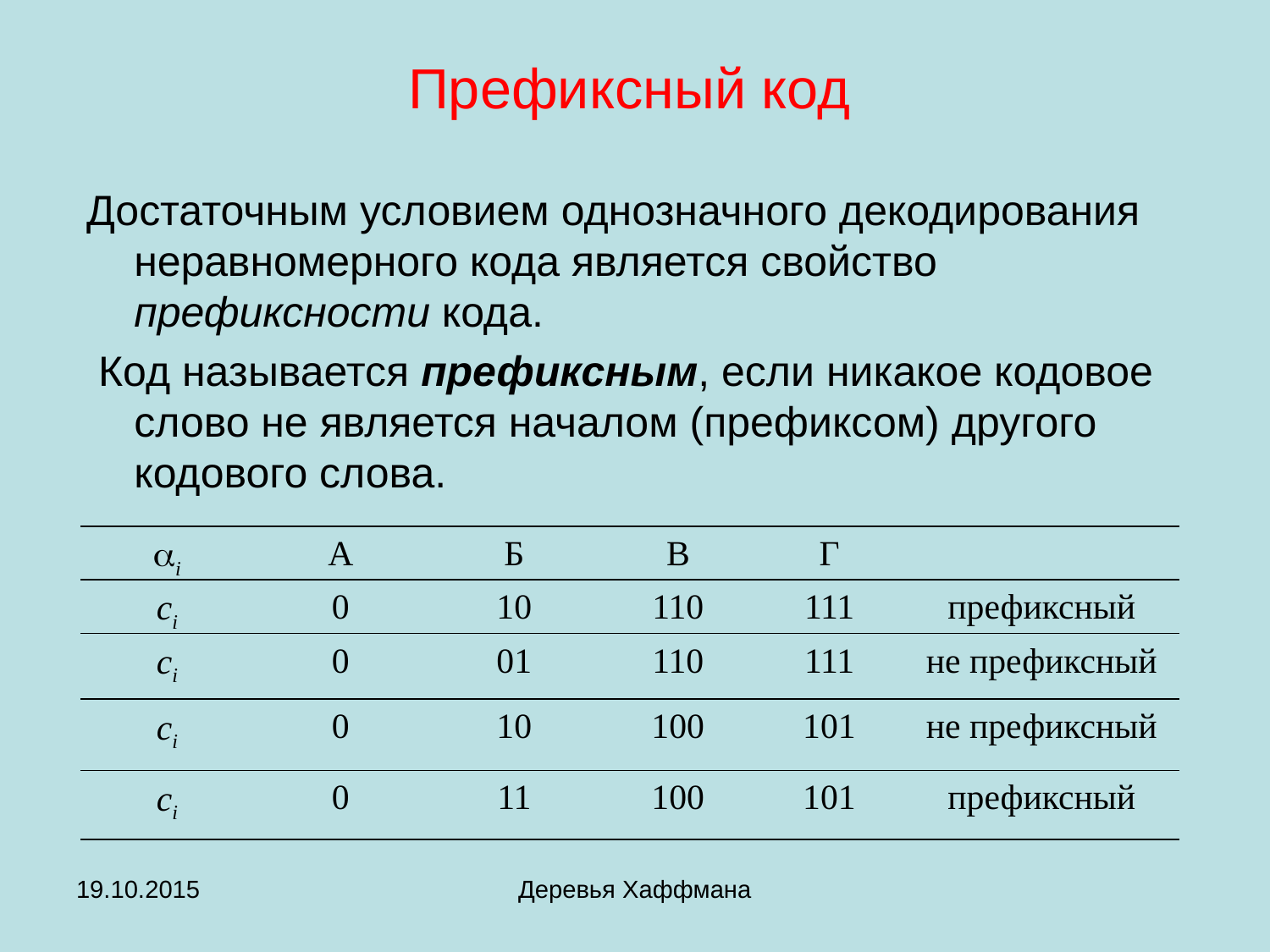

# Префиксный код
Достаточным условием однозначного декодирования неравномерного кода является свойство префиксности кода.
 Код называется префиксным, если никакое кодовое слово не является началом (префиксом) другого кодового слова.

| αi | А | Б | В | Г |  |
| --- | --- | --- | --- | --- | --- |
| сi | 0 | 10 | 110 | 111 | префиксный |
| сi | 0 | 01 | 110 | 111 | не префиксный |
| сi | 0 | 10 | 100 | 101 | не префиксный |
| сi | 0 | 11 | 100 | 101 | префиксный |
19.10.2015
Деревья Хаффмана
6